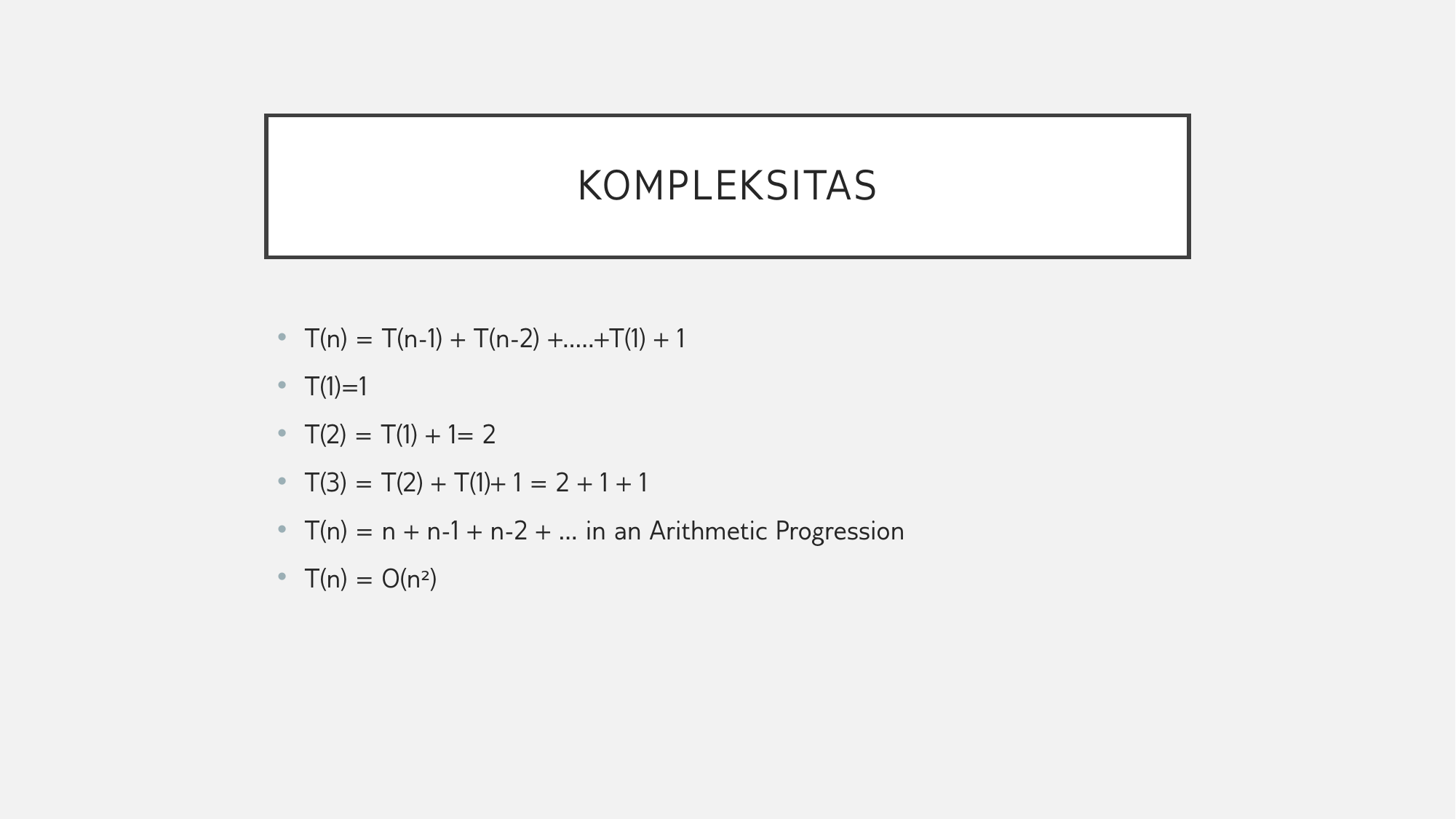

# kompleksitas
T(n) = T(n-1) + T(n-2) +…..+T(1) + 1
T(1)=1
T(2) = T(1) + 1= 2
T(3) = T(2) + T(1)+ 1 = 2 + 1 + 1
T(n) = n + n-1 + n-2 + … in an Arithmetic Progression
T(n) = O(n²)